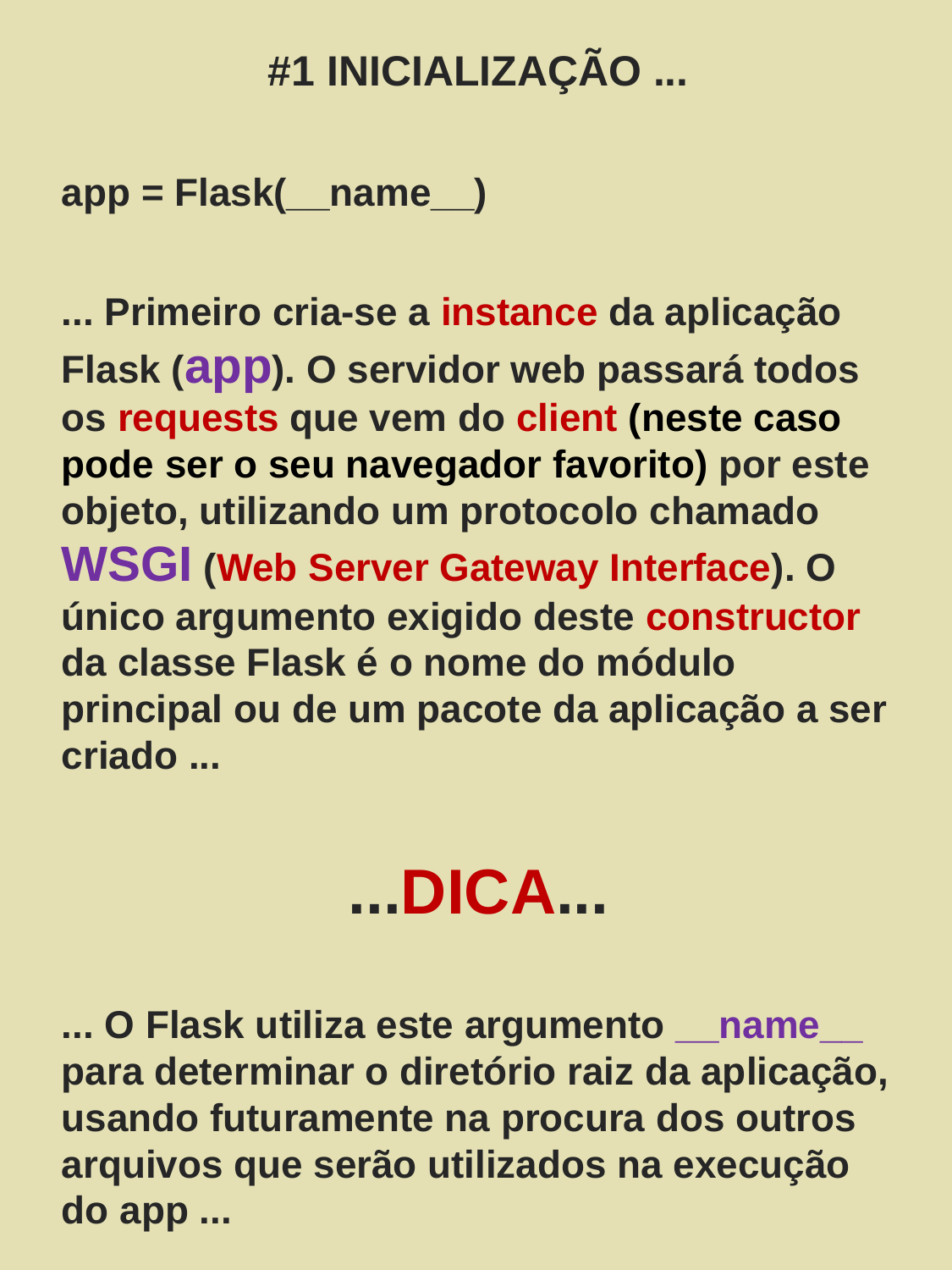

#1 INICIALIZAÇÃO ...

app = Flask(__name__)

... Primeiro cria-se a instance da aplicação Flask (app). O servidor web passará todos os requests que vem do client (neste caso pode ser o seu navegador favorito) por este objeto, utilizando um protocolo chamado WSGI (Web Server Gateway Interface). O único argumento exigido deste constructor da classe Flask é o nome do módulo principal ou de um pacote da aplicação a ser criado ...

...DICA...

... O Flask utiliza este argumento __name__ para determinar o diretório raiz da aplicação, usando futuramente na procura dos outros arquivos que serão utilizados na execução do app ...